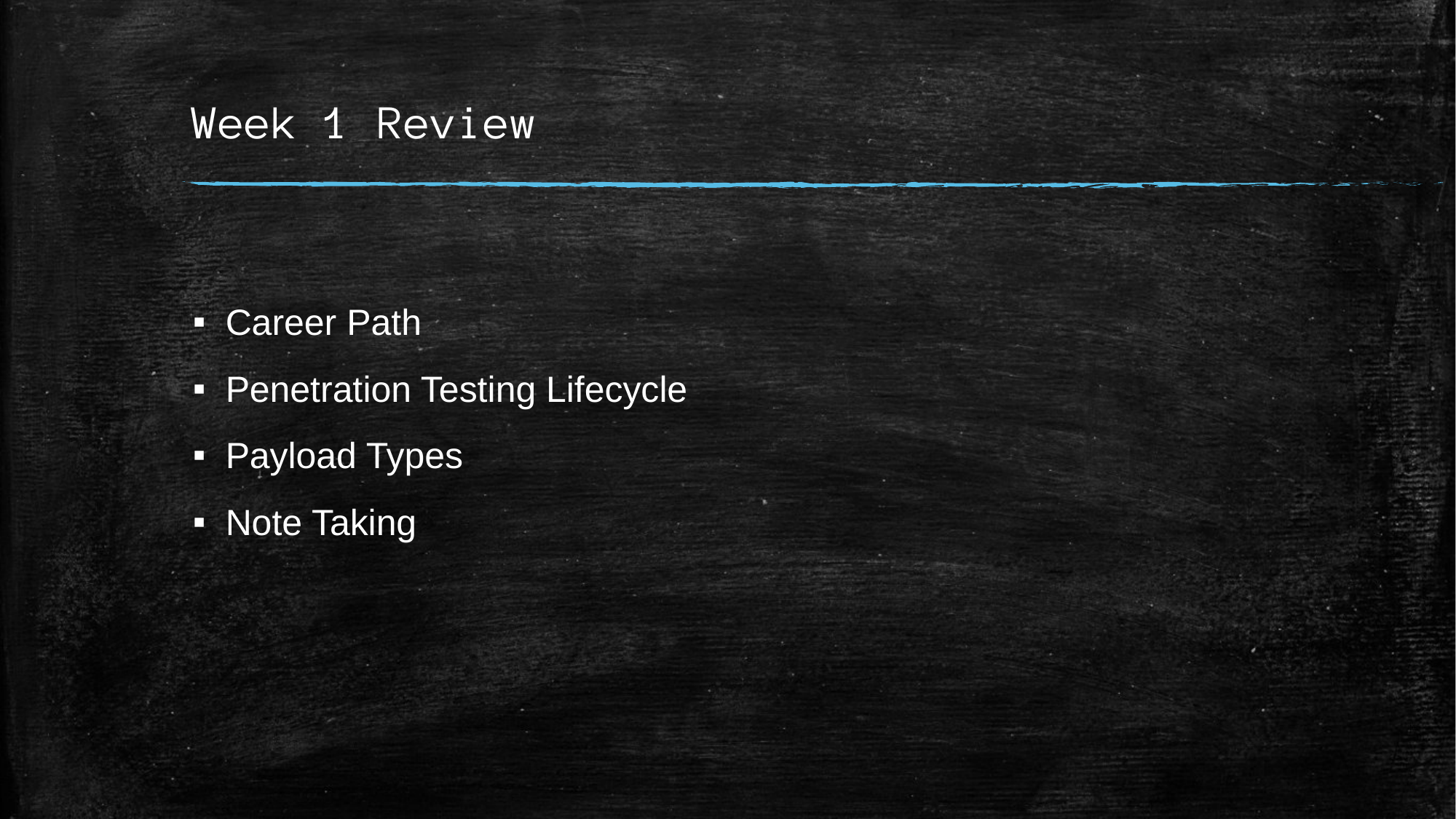

# Week 1 Review

Career Path
Penetration Testing Lifecycle
Payload Types
Note Taking